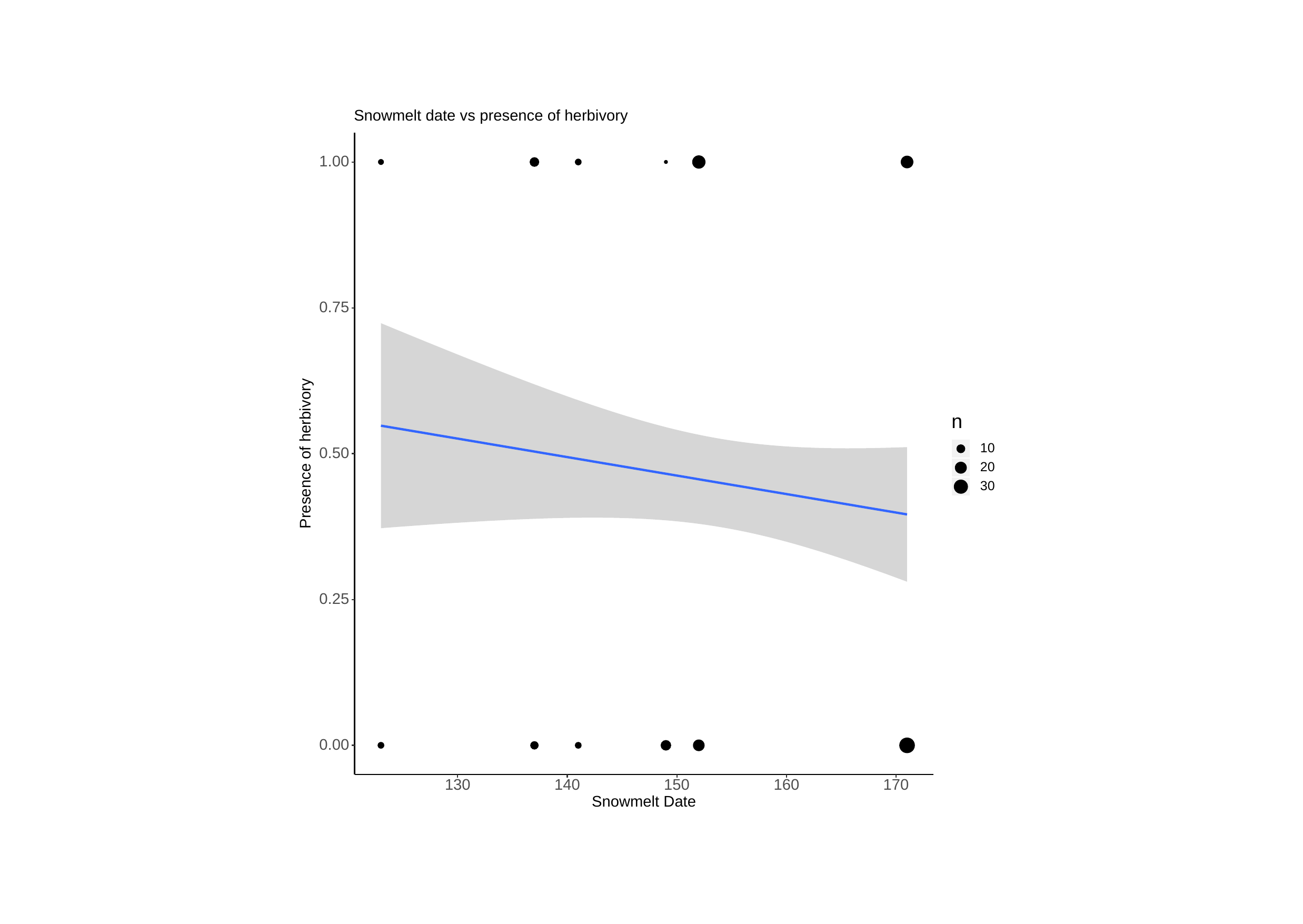

Snowmelt date vs presence of herbivory

1.00

0.75

n

10

Presence of herbivory
0.50

20

30
0.25

0.00

130
140
150
160
170
Snowmelt Date